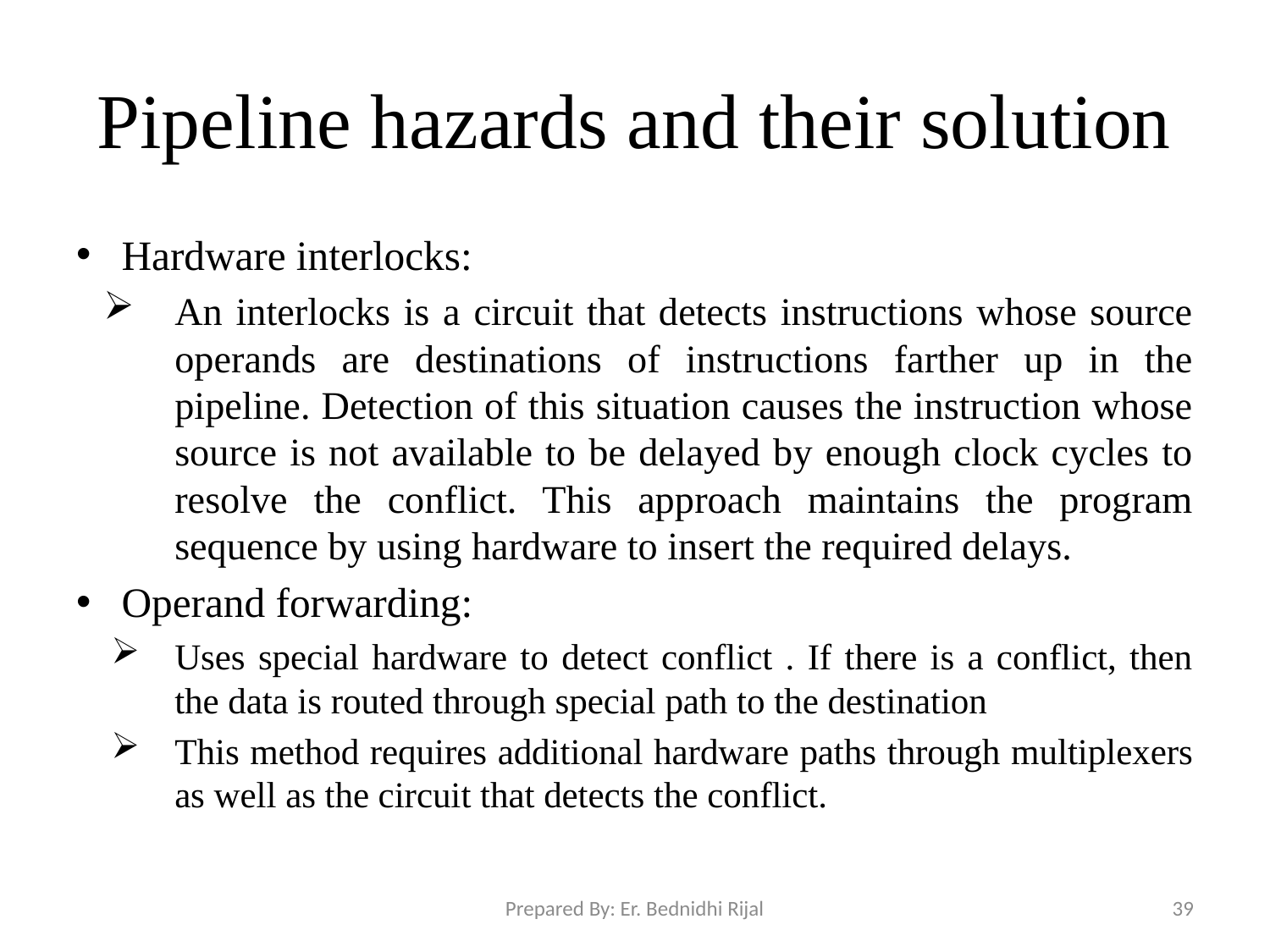

# Pipeline hazards and their solution
Hardware interlocks:
An interlocks is a circuit that detects instructions whose source operands are destinations of instructions farther up in the pipeline. Detection of this situation causes the instruction whose source is not available to be delayed by enough clock cycles to resolve the conflict. This approach maintains the program sequence by using hardware to insert the required delays.
Operand forwarding:
Uses special hardware to detect conflict . If there is a conflict, then the data is routed through special path to the destination
This method requires additional hardware paths through multiplexers as well as the circuit that detects the conflict.
Prepared By: Er. Bednidhi Rijal
39